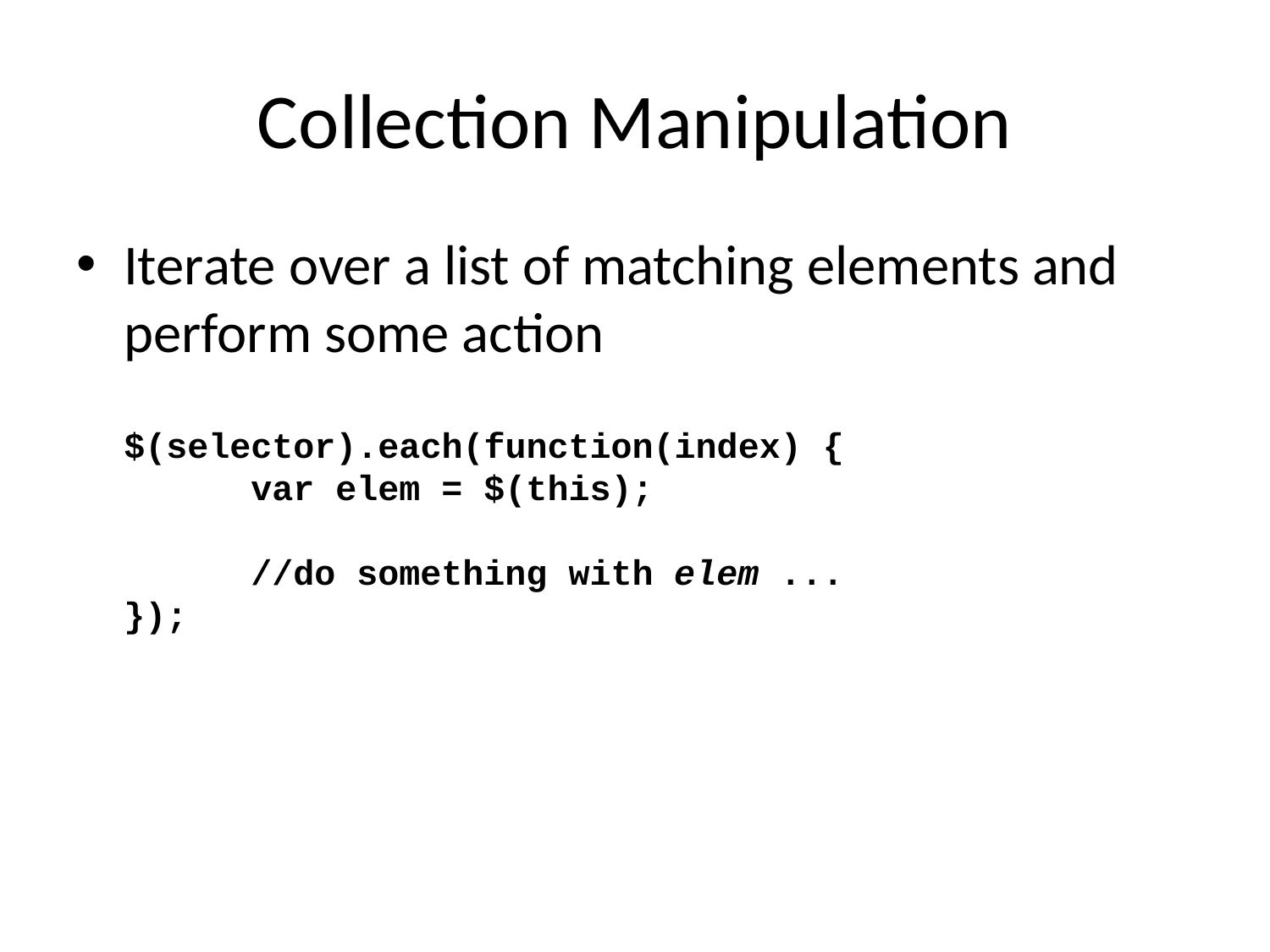

# Collection Manipulation
Iterate over a list of matching elements and perform some action
$(selector).each(function(index) {
	var elem = $(this);
	//do something with elem ...
});